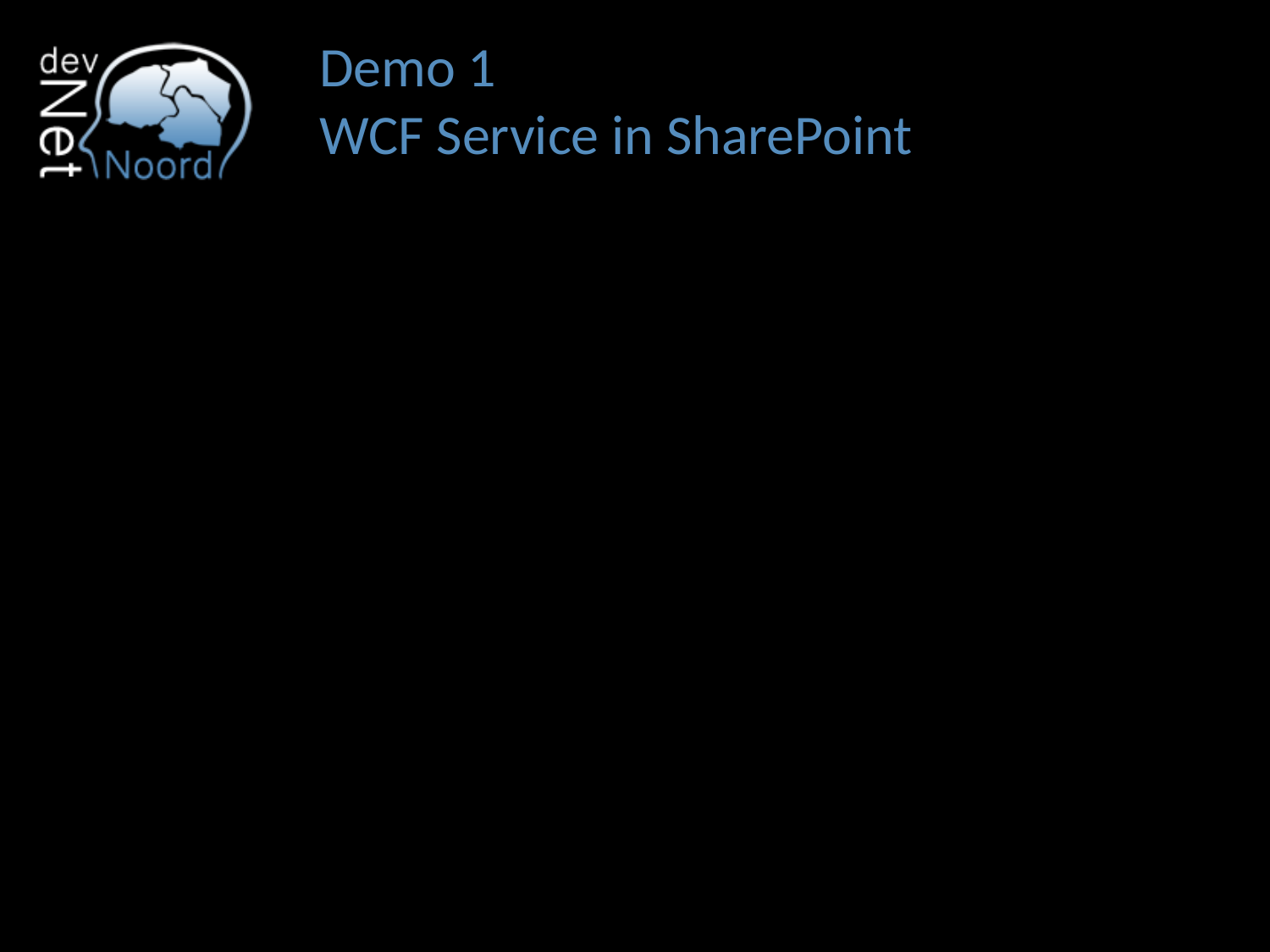

# Demo 1 WCF Service in SharePoint